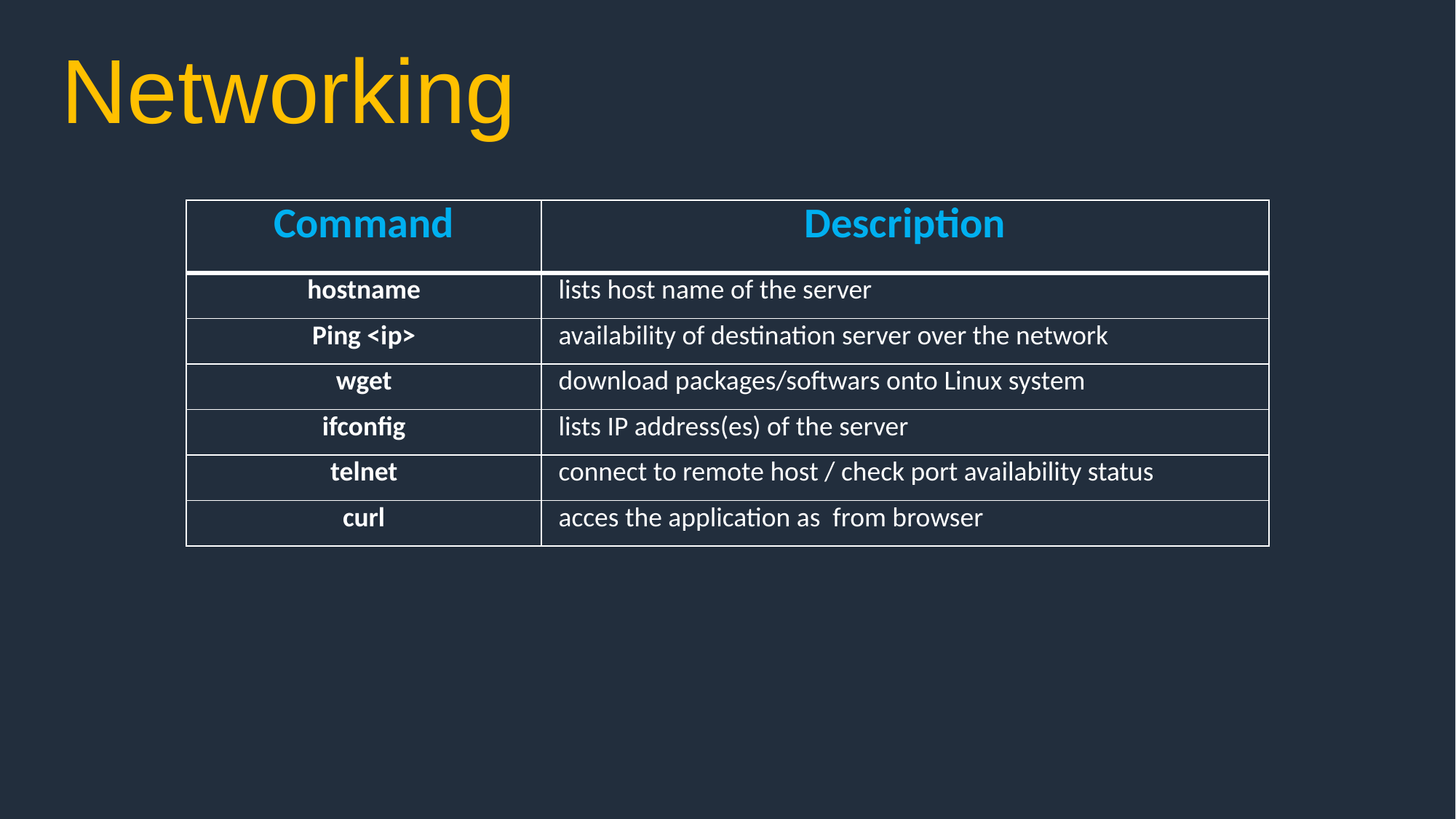

Networking
| Command | Description |
| --- | --- |
| hostname | lists host name of the server |
| Ping <ip> | availability of destination server over the network |
| wget | download packages/softwars onto Linux system |
| ifconfig | lists IP address(es) of the server |
| telnet | connect to remote host / check port availability status |
| curl | acces the application as from browser |